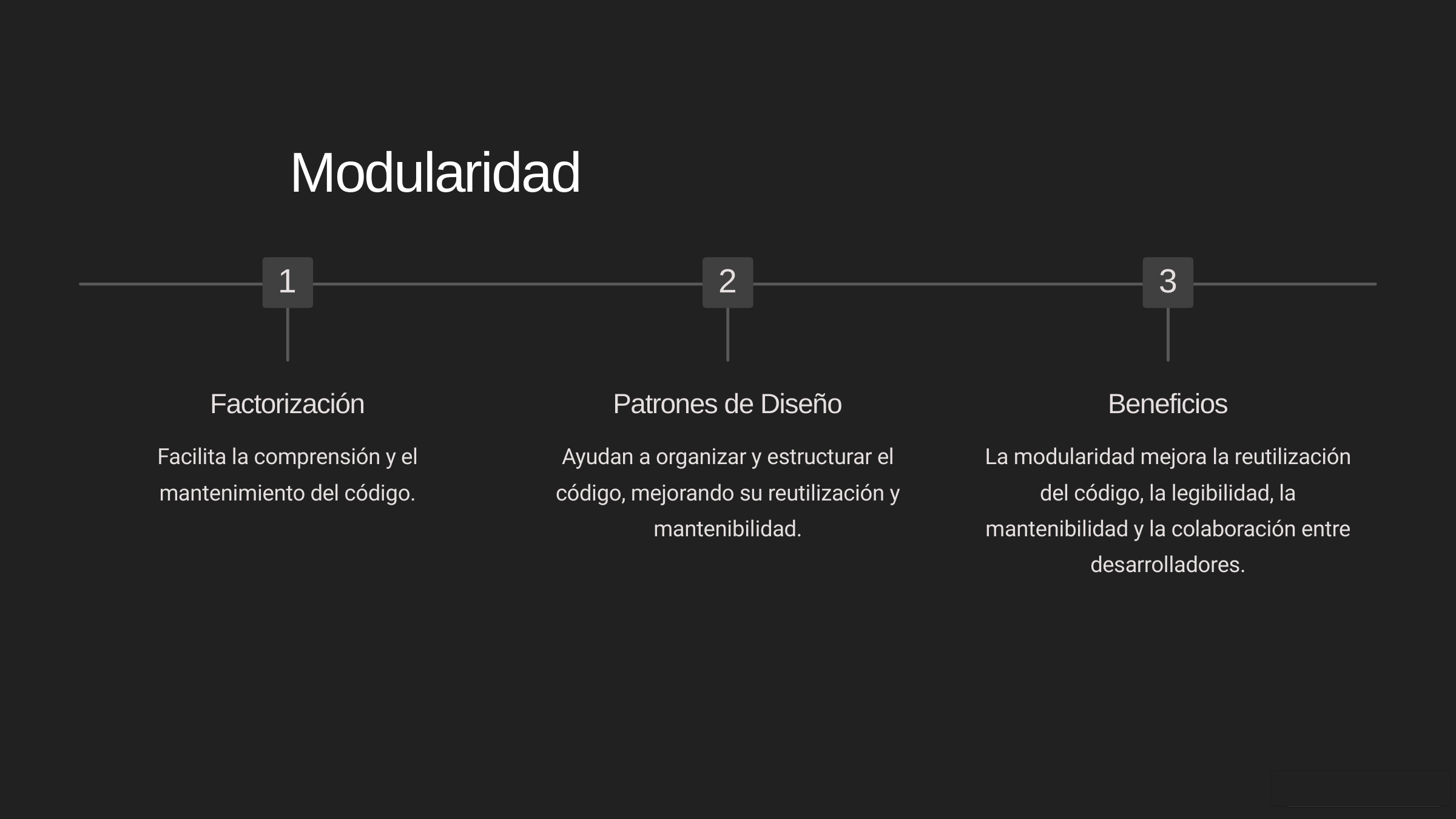

Modularidad

1
2
3

Factorización
Patrones de Diseño
Beneficios
Facilita la comprensión y el mantenimiento del código.
Ayudan a organizar y estructurar el código, mejorando su reutilización y mantenibilidad.
La modularidad mejora la reutilización del código, la legibilidad, la mantenibilidad y la colaboración entre desarrolladores.